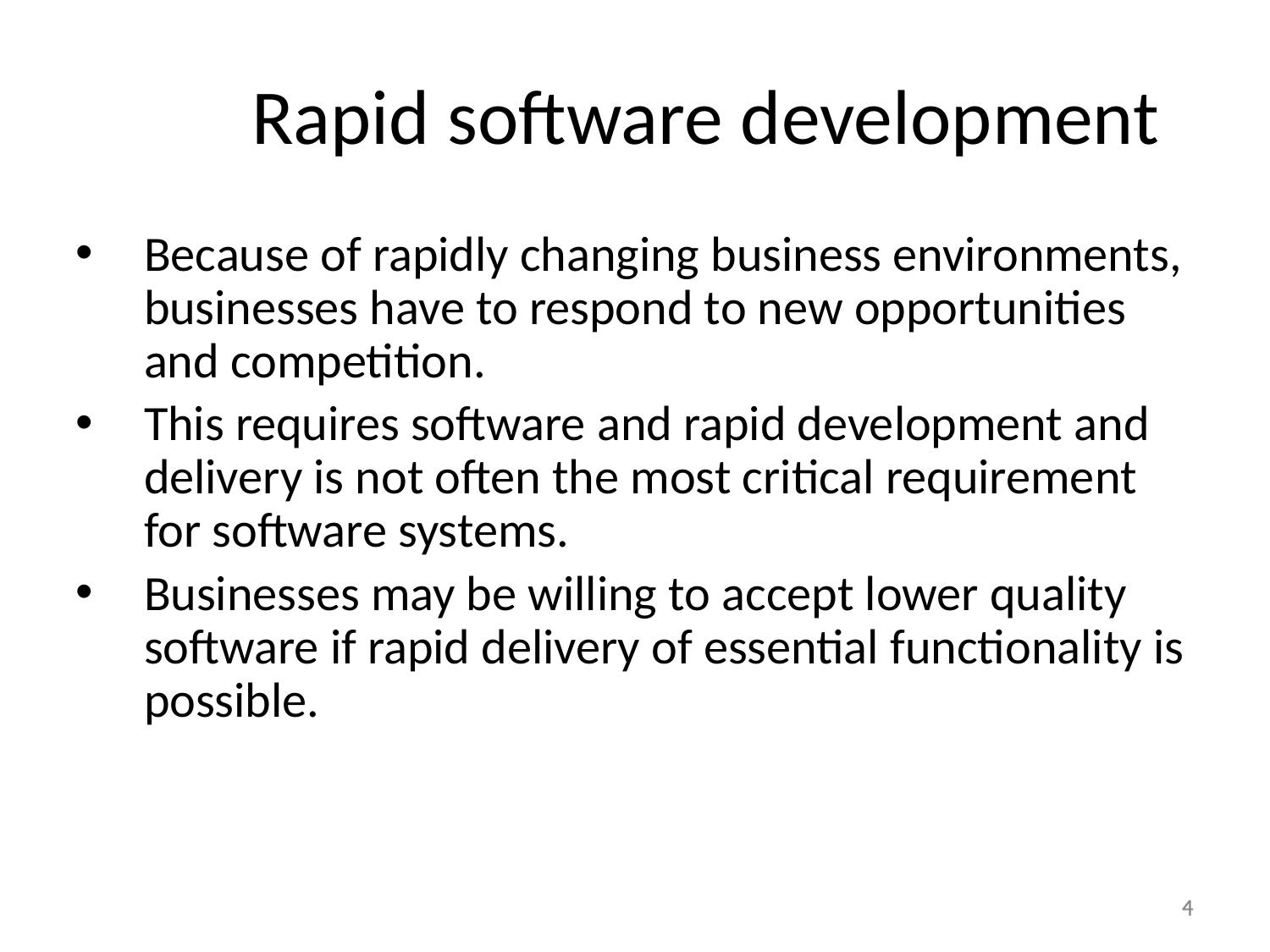

# Rapid software development
Because of rapidly changing business environments, businesses have to respond to new opportunities and competition.
This requires software and rapid development and delivery is not often the most critical requirement for software systems.
Businesses may be willing to accept lower quality software if rapid delivery of essential functionality is possible.
4